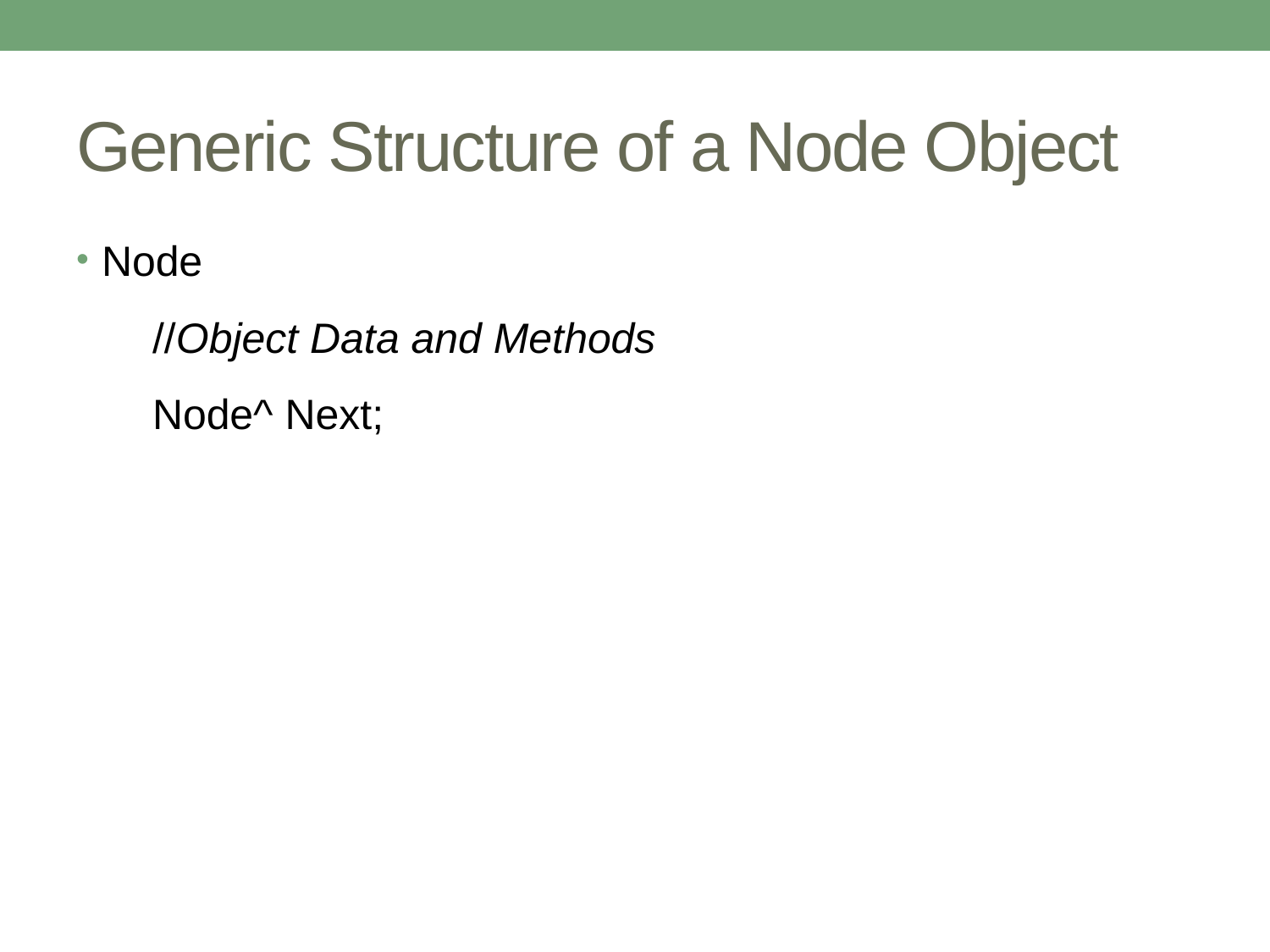

# Generic Structure of a Node Object
Node
//Object Data and Methods
Node^ Next;